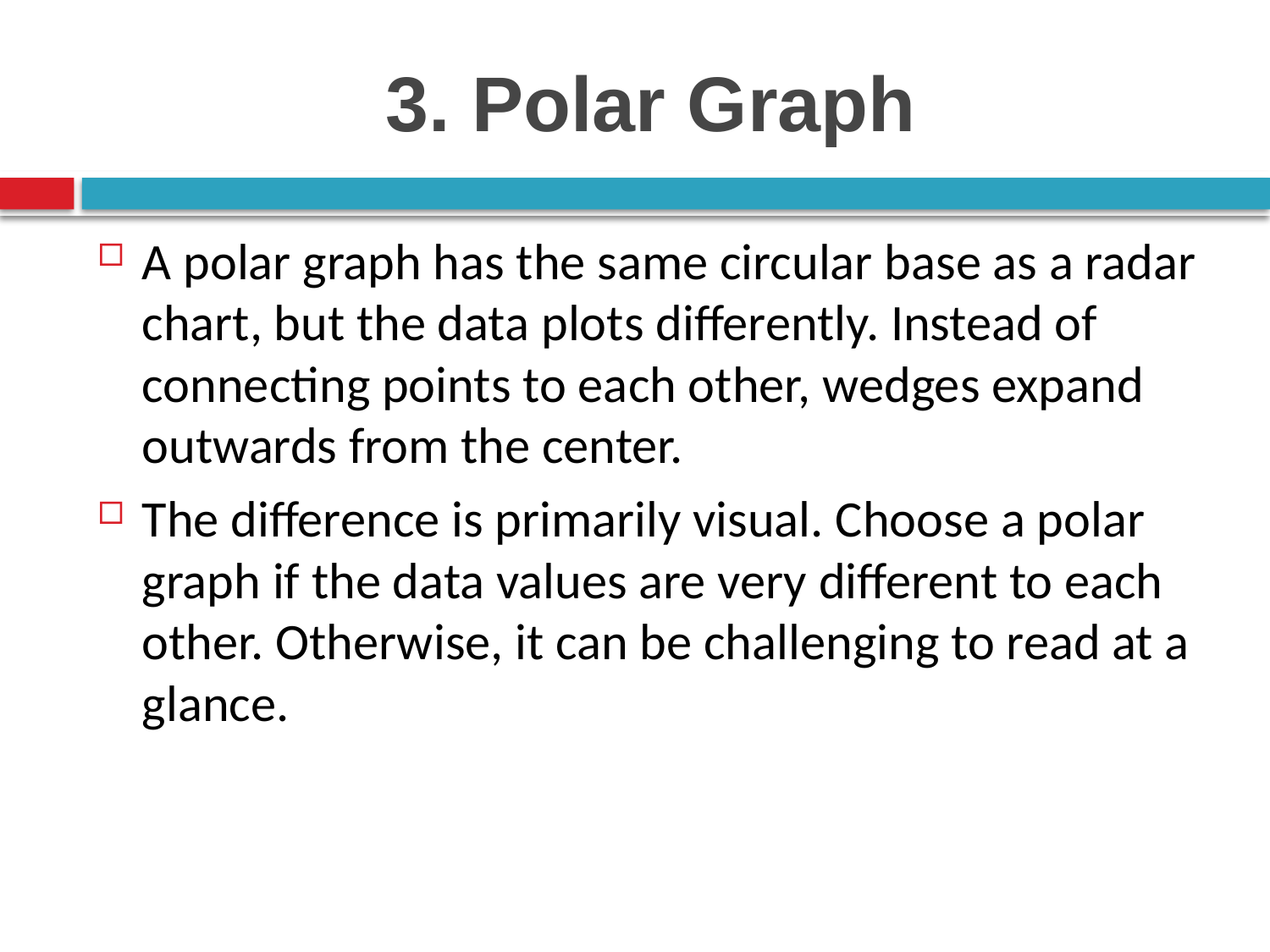

# 3. Polar Graph
A polar graph has the same circular base as a radar chart, but the data plots differently. Instead of connecting points to each other, wedges expand outwards from the center.
The difference is primarily visual. Choose a polar graph if the data values are very different to each other. Otherwise, it can be challenging to read at a glance.